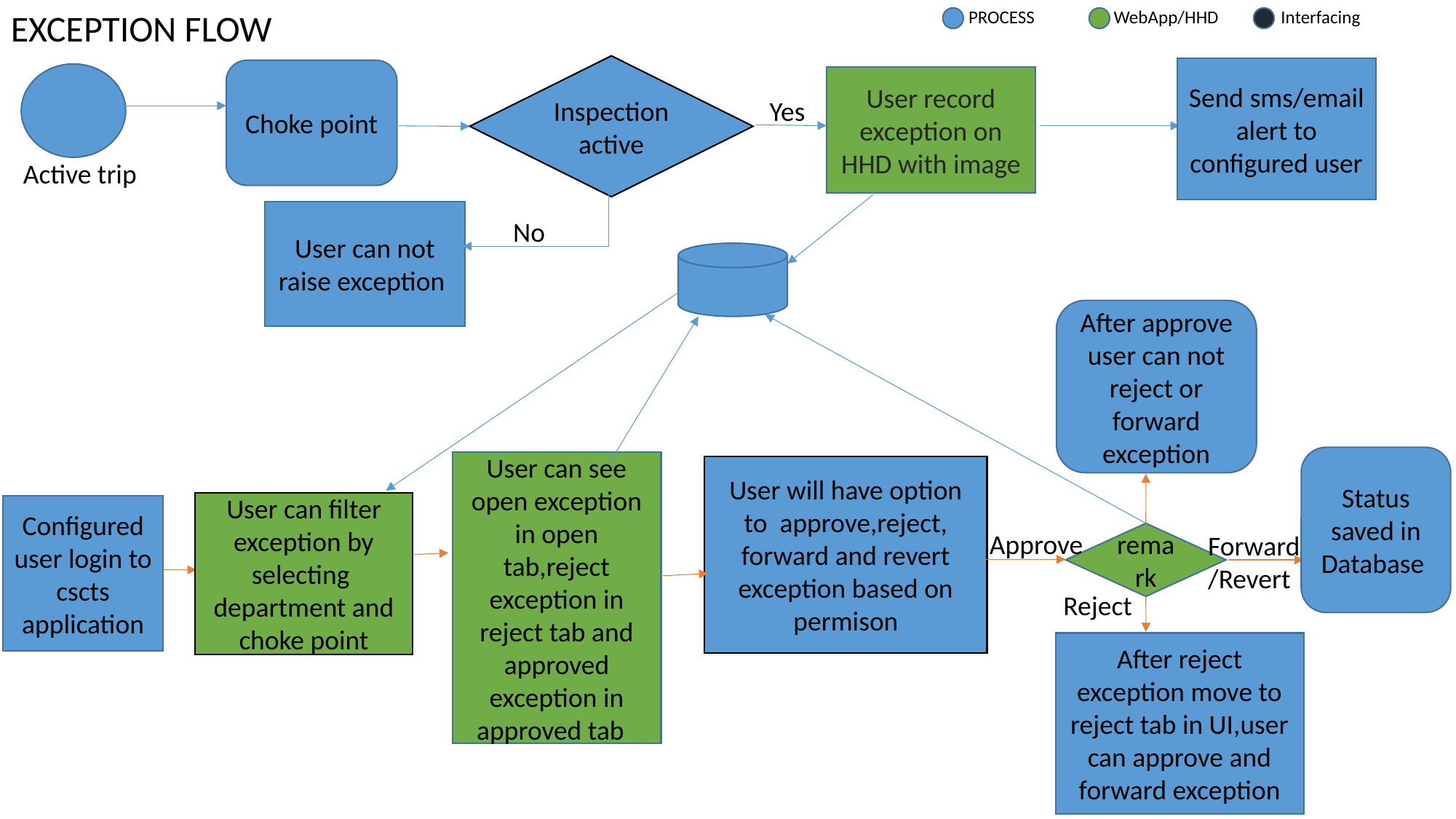

EXCEPTION FLOW
PROCESS                   WebApp/HHD               Interfacing

Inspection active
Send sms/email alert to configured user
Choke point

User record exception on HHD with image
Yes
Active trip
User can not raise exception
No

After approve user can not reject or forward exception
Status saved in Database
User can see open exception in open tab,reject exception in reject tab and approved exception in approved tab
User will have option to  approve,reject, forward and revert exception based on permison
User can filter exception by selecting  department and choke point
Configured user login to cscts application
Approve
remark
Forward/Revert
Reject
After reject exception move to reject tab in UI,user can approve and forward exception